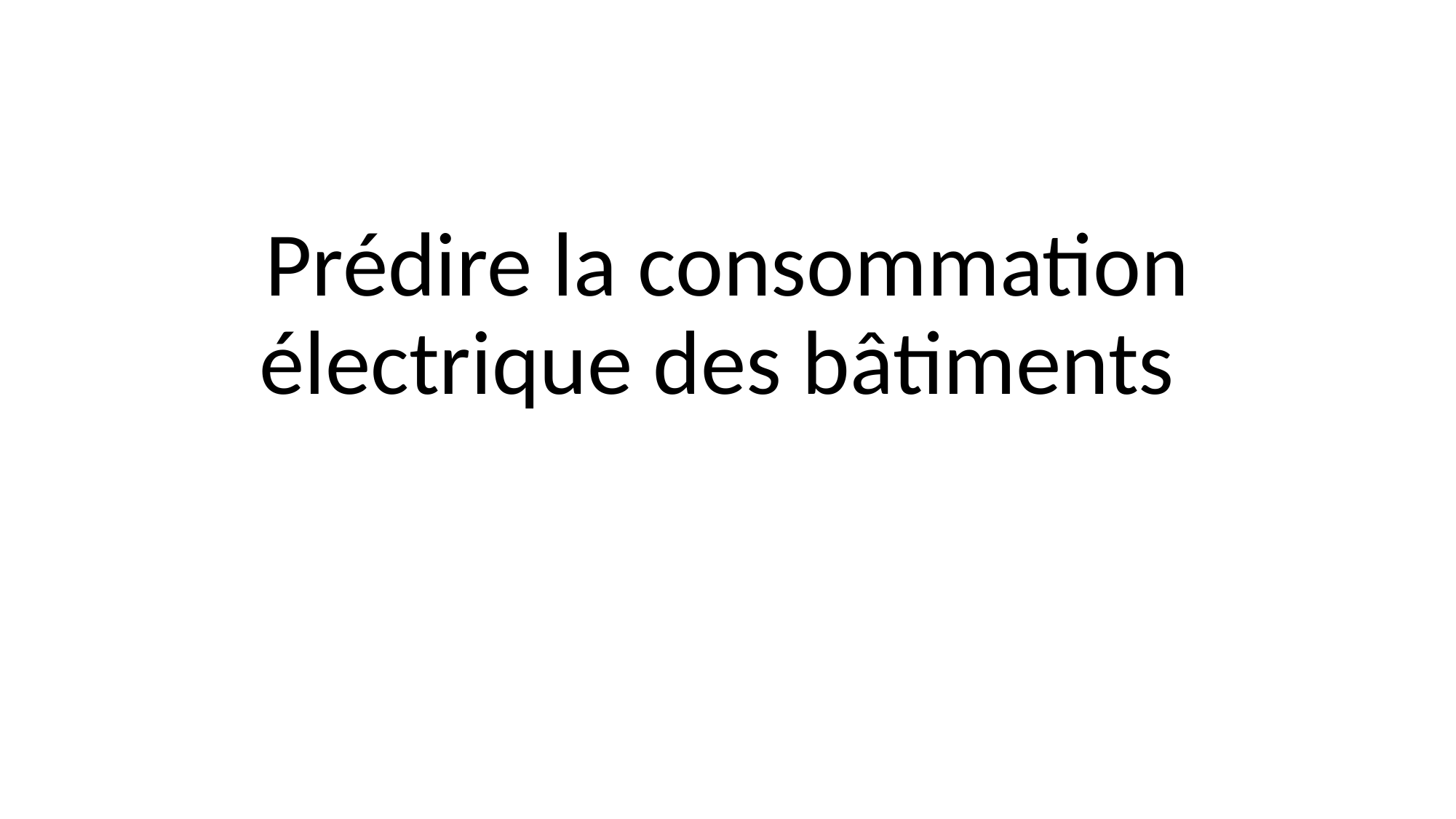

# Prédire la consommation électrique des bâtiments